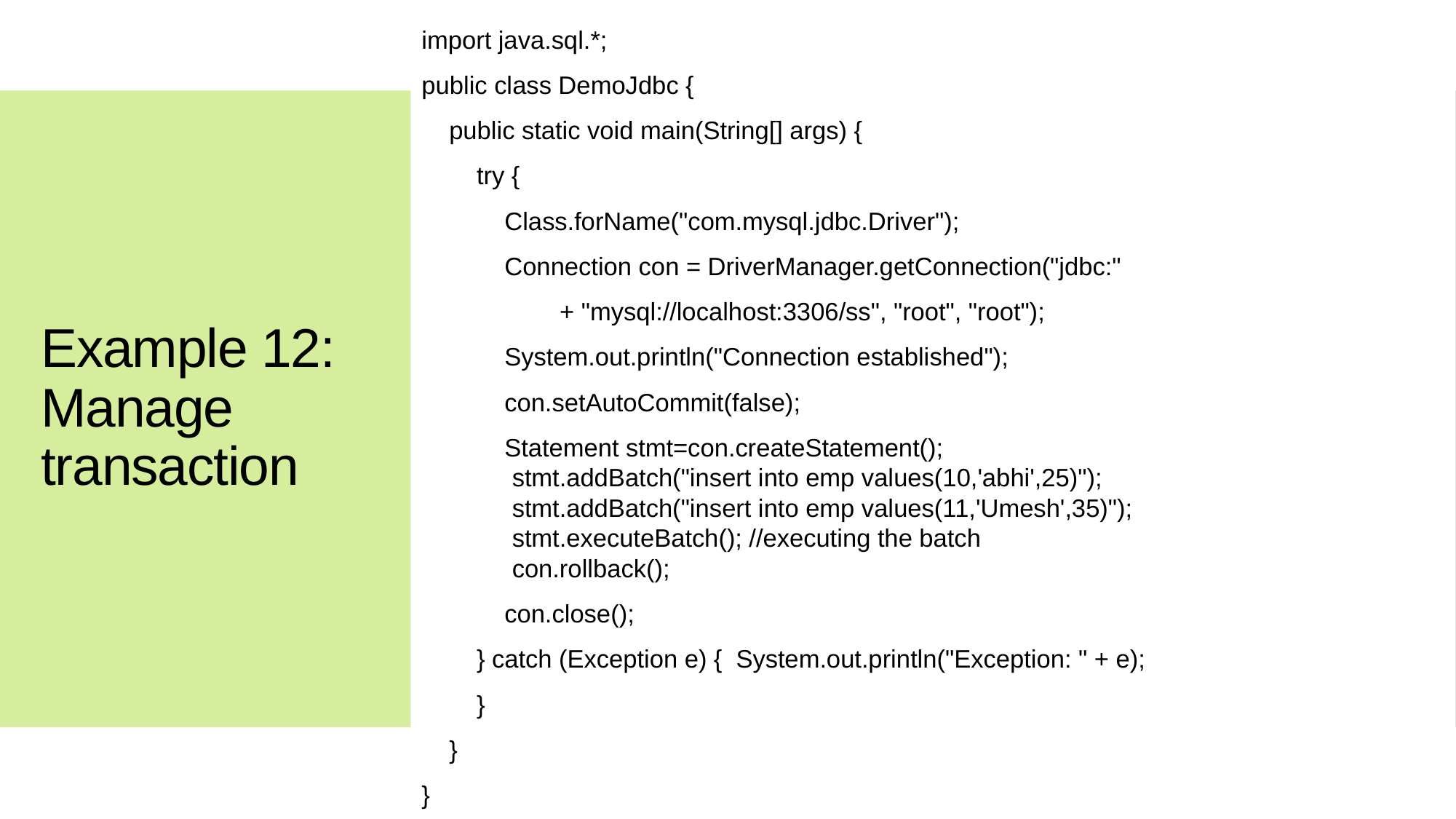

import java.sql.*;
public class DemoJdbc {
    public static void main(String[] args) {
        try {
            Class.forName("com.mysql.jdbc.Driver");
            Connection con = DriverManager.getConnection("jdbc:"
                    + "mysql://localhost:3306/ss", "root", "root");
            System.out.println("Connection established");
            con.setAutoCommit(false);
            Statement stmt=con.createStatement();
 	stmt.addBatch("insert into emp values(10,'abhi',25)");
 	stmt.addBatch("insert into emp values(11,'Umesh',35)");
	stmt.executeBatch(); //executing the batch
	con.rollback();
            con.close();
        } catch (Exception e) {  System.out.println("Exception: " + e);
        }
    }
}
# Example 12: Manage transaction
109